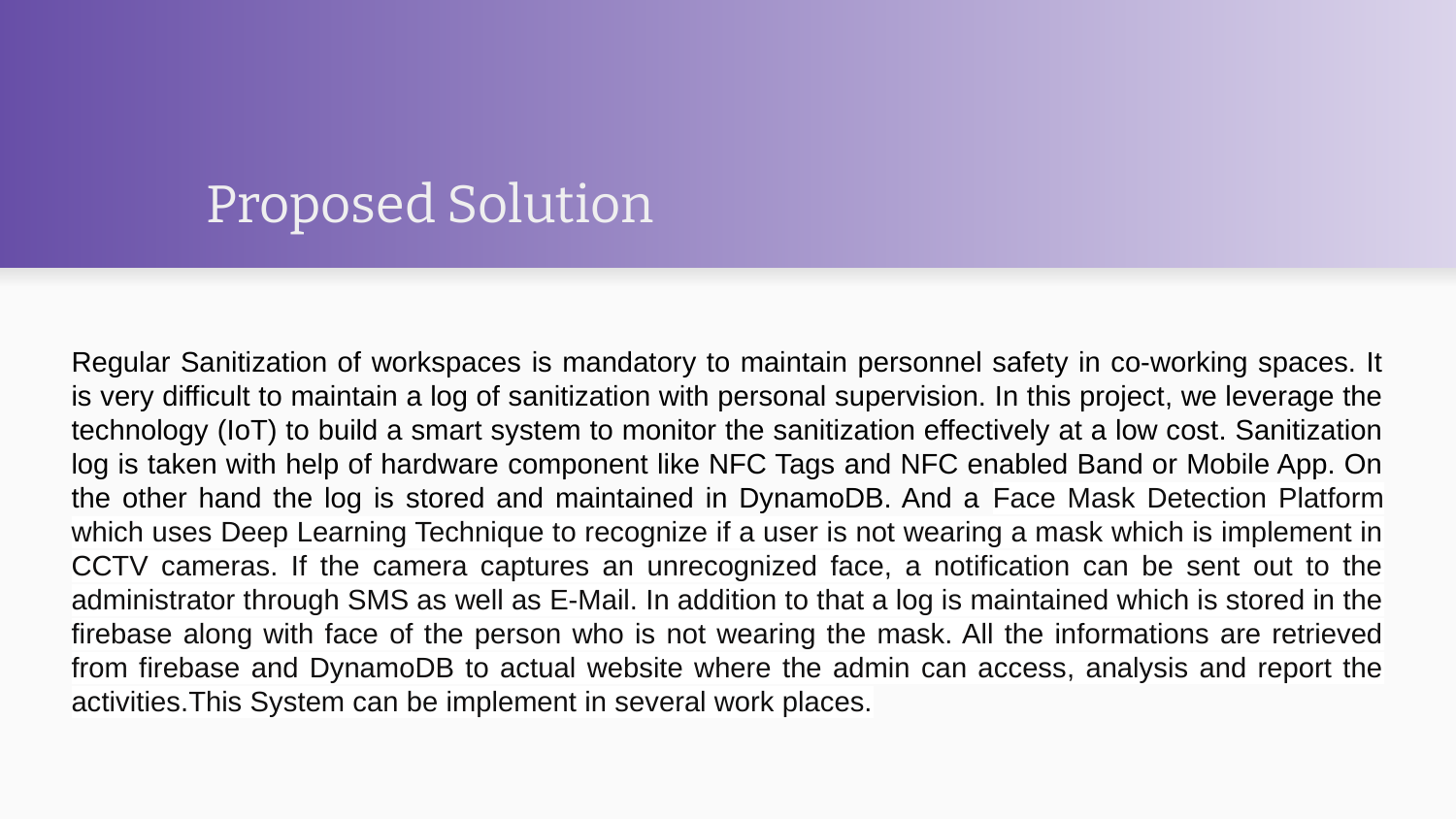

# Proposed Solution
Regular Sanitization of workspaces is mandatory to maintain personnel safety in co-working spaces. It is very difficult to maintain a log of sanitization with personal supervision. In this project, we leverage the technology (IoT) to build a smart system to monitor the sanitization effectively at a low cost. Sanitization log is taken with help of hardware component like NFC Tags and NFC enabled Band or Mobile App. On the other hand the log is stored and maintained in DynamoDB. And a Face Mask Detection Platform which uses Deep Learning Technique to recognize if a user is not wearing a mask which is implement in CCTV cameras. If the camera captures an unrecognized face, a notification can be sent out to the administrator through SMS as well as E-Mail. In addition to that a log is maintained which is stored in the firebase along with face of the person who is not wearing the mask. All the informations are retrieved from firebase and DynamoDB to actual website where the admin can access, analysis and report the activities.This System can be implement in several work places.